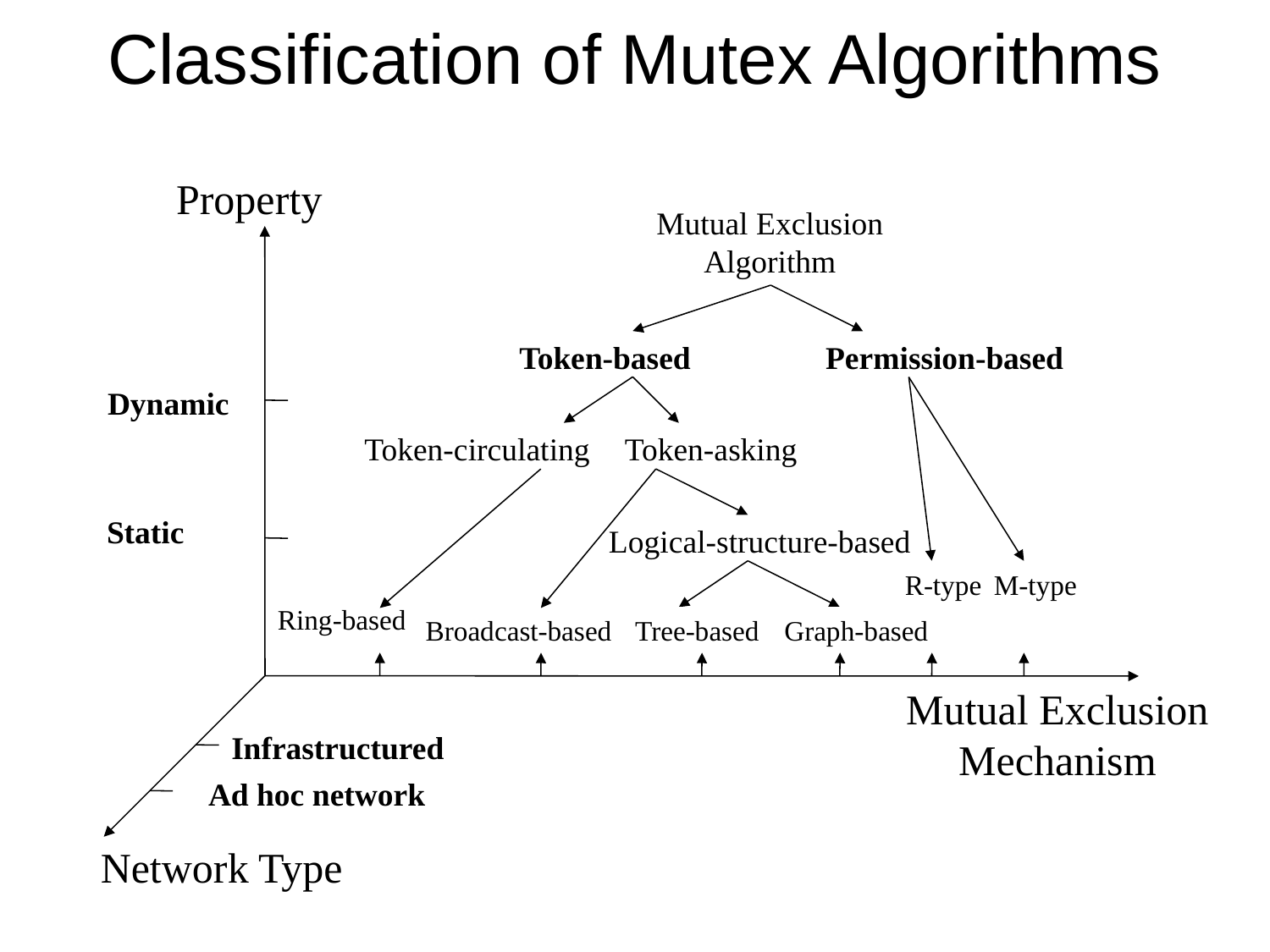

# Classification of Mutex Algorithms
Property
Mutual Exclusion Algorithm

Token-based
Permission-based

Dynamic

Token-circulating
Token-asking

Static
Logical-structure-based

R-type
M-type
Ring-based
Broadcast-based
Tree-based
Graph-based

Mutual Exclusion
Mechanism
Infrastructured network

Ad hoc network

Network Type